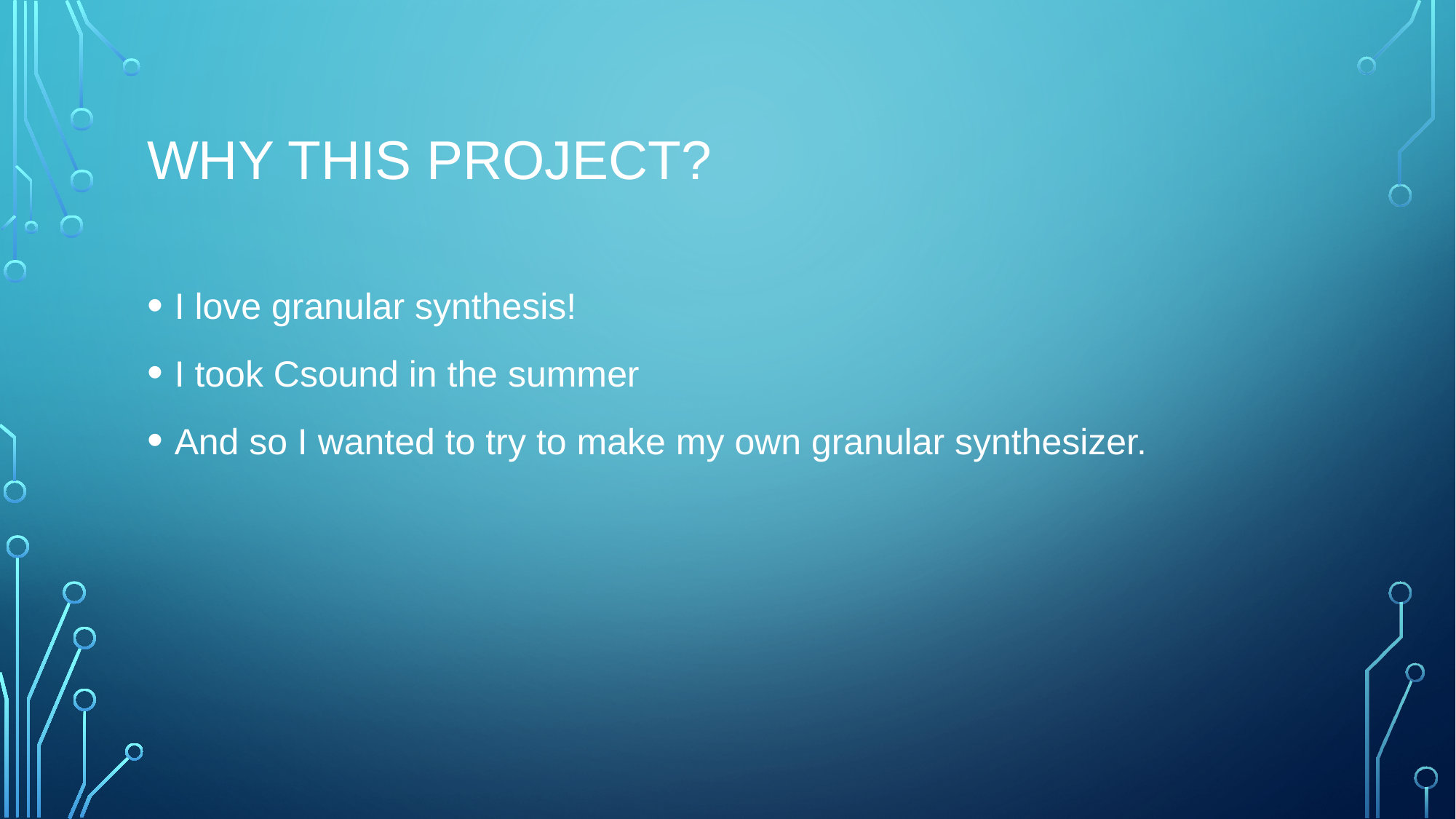

# Why this project?
I love granular synthesis!
I took Csound in the summer
And so I wanted to try to make my own granular synthesizer.